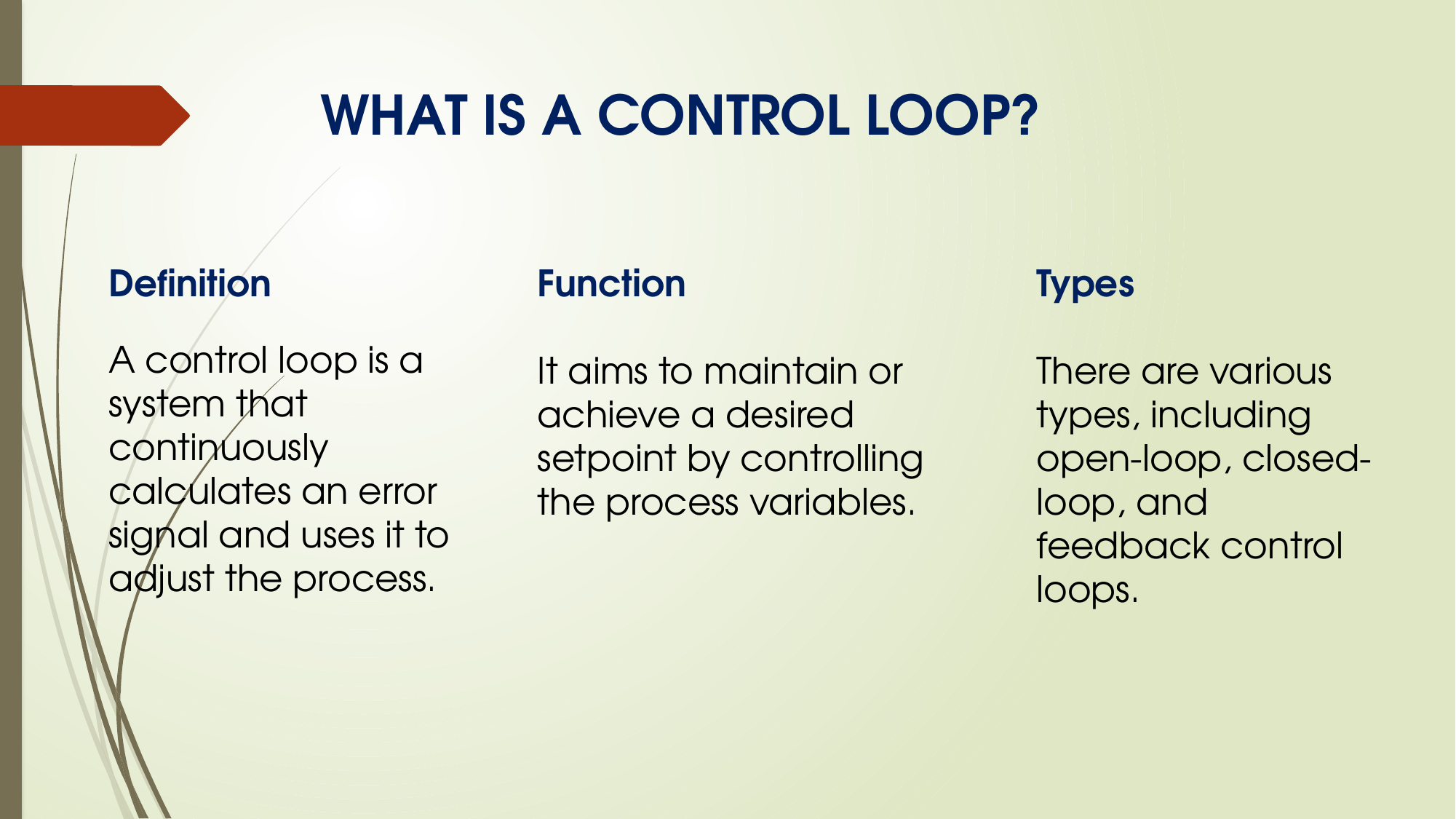

# WHAT IS A CONTROL LOOP?
Definition

A control loop is a system that continuously calculates an error signal and uses it to adjust the process.

Function

It aims to maintain or achieve a desired setpoint by controlling the process variables.

Types

There are various types, including open-loop, closed-loop, and feedback control loops.